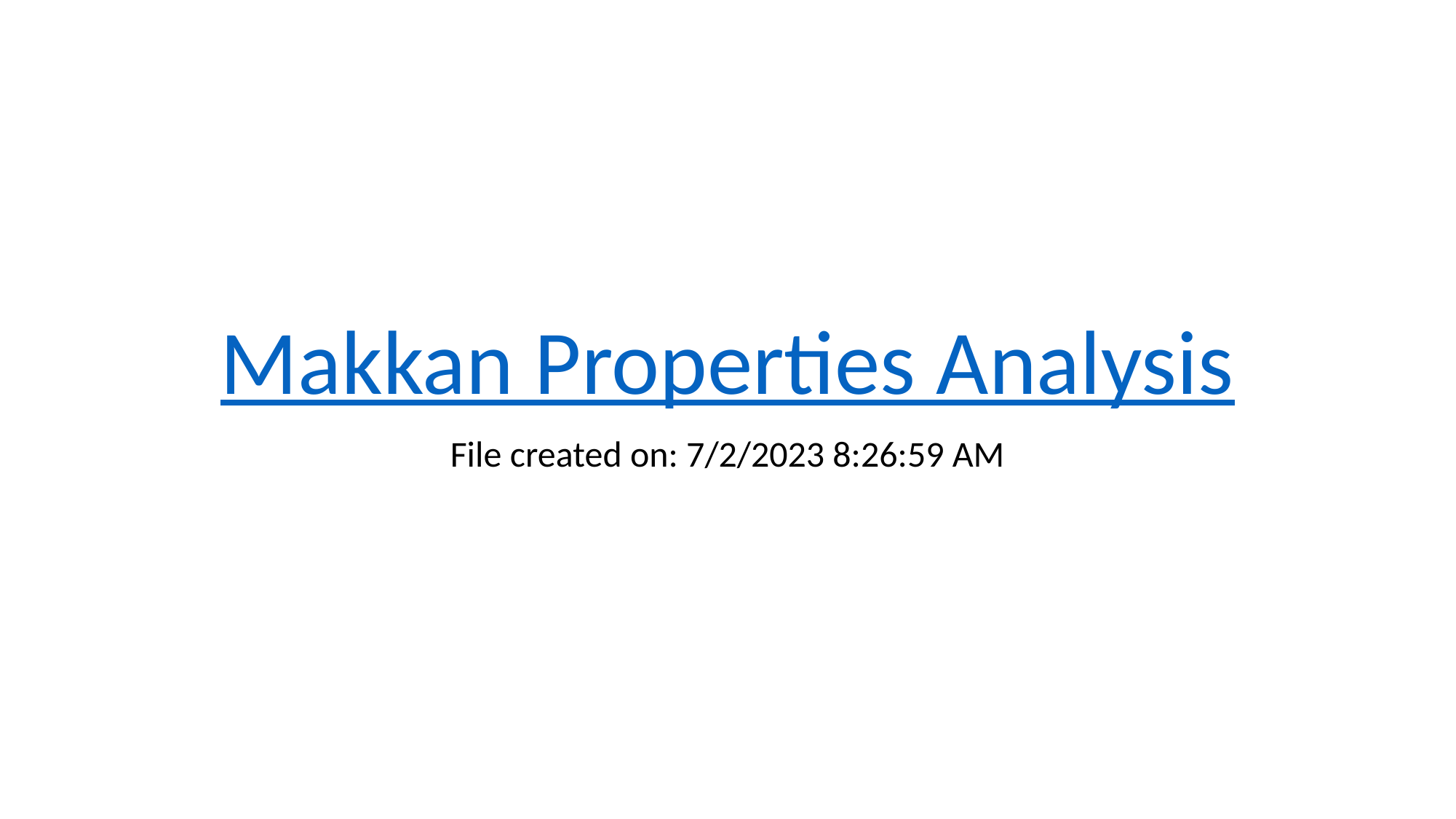

# Makkan Properties Analysis
File created on: 7/2/2023 8:26:59 AM